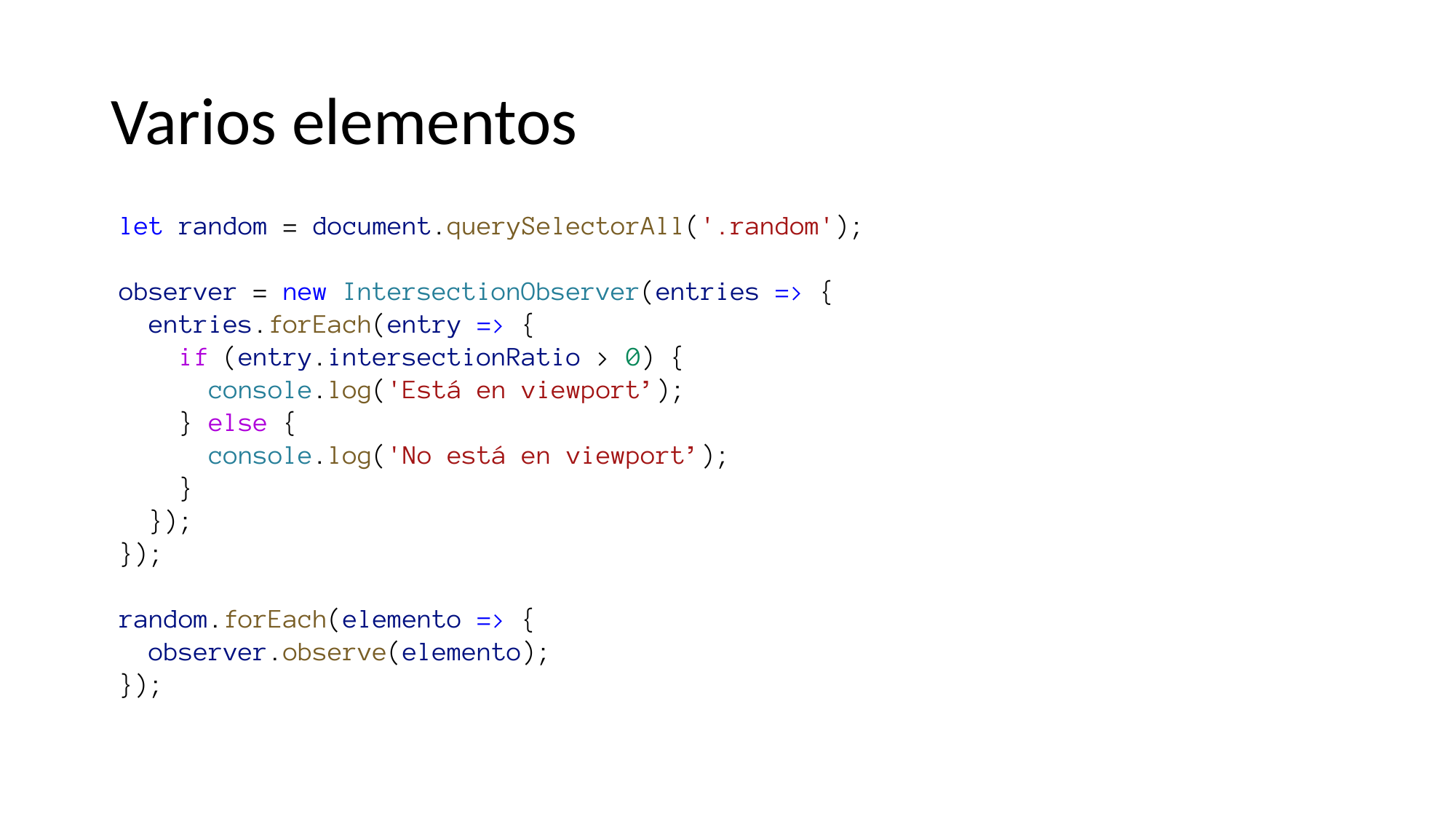

# Varios elementos
let random = document.querySelectorAll('.random');
observer = new IntersectionObserver(entries => {
  entries.forEach(entry => {
    if (entry.intersectionRatio > 0) {
      console.log('Está en viewport’);
    } else {
      console.log('No está en viewport’);
    }
  });
});
random.forEach(elemento => {
  observer.observe(elemento);
});